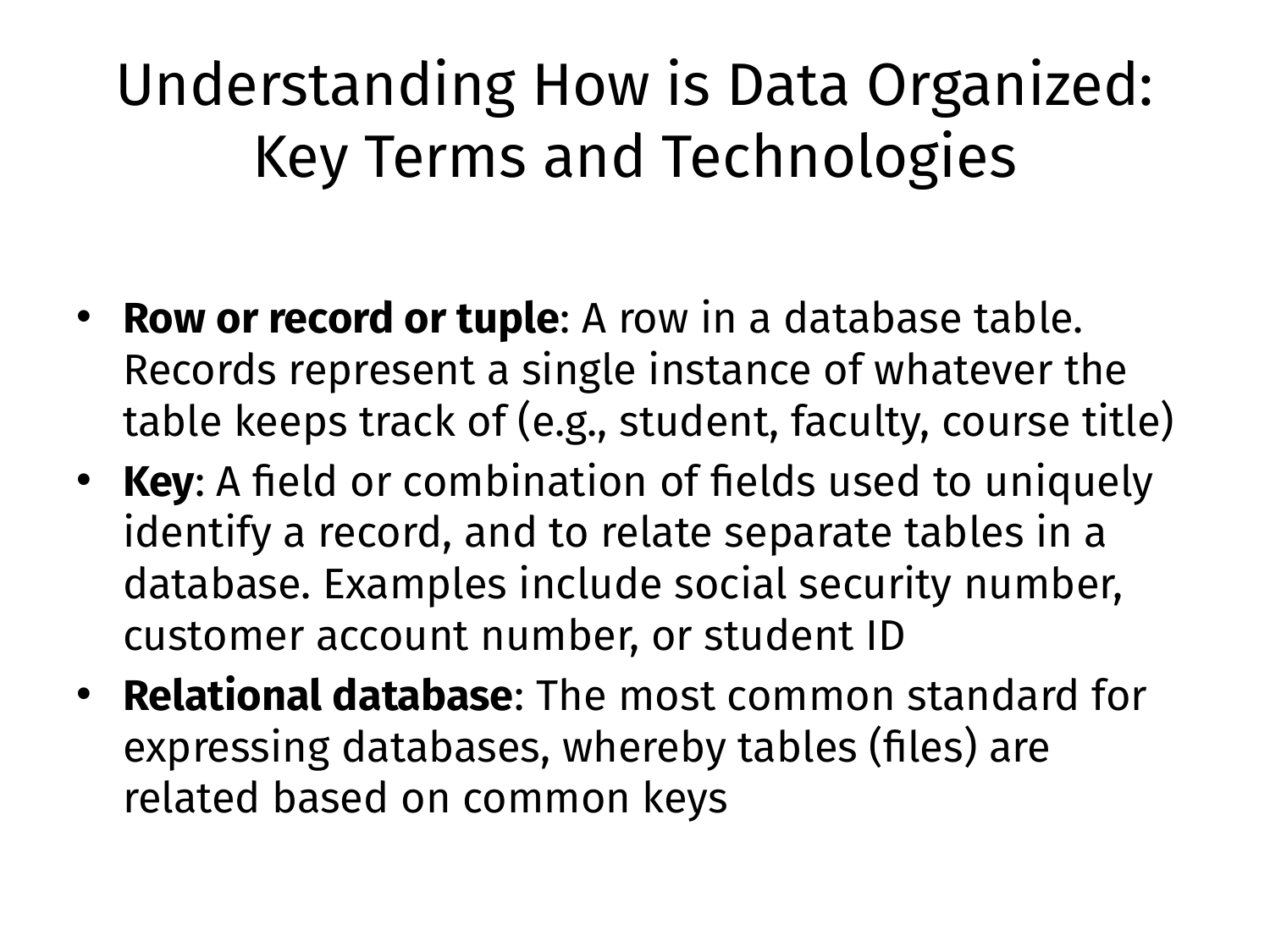

# Understanding How is Data Organized: Key Terms and Technologies
Row or record or tuple: A row in a database table. Records represent a single instance of whatever the table keeps track of (e.g., student, faculty, course title)
Key: A field or combination of fields used to uniquely identify a record, and to relate separate tables in a database. Examples include social security number, customer account number, or student ID
Relational database: The most common standard for expressing databases, whereby tables (files) are related based on common keys

11-17